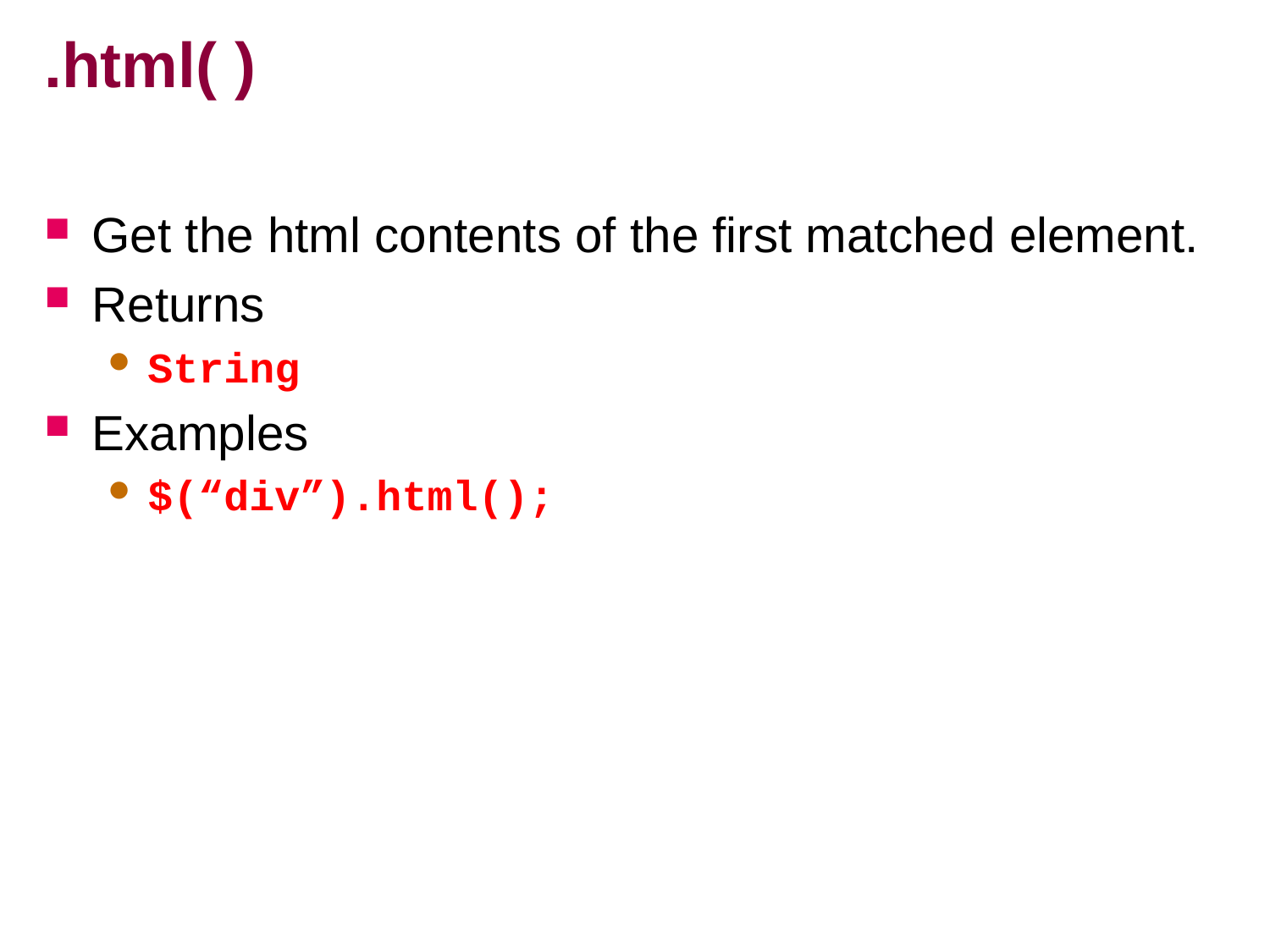

# .html( )
Get the html contents of the first matched element.
Returns
String
Examples
$(“div”).html();